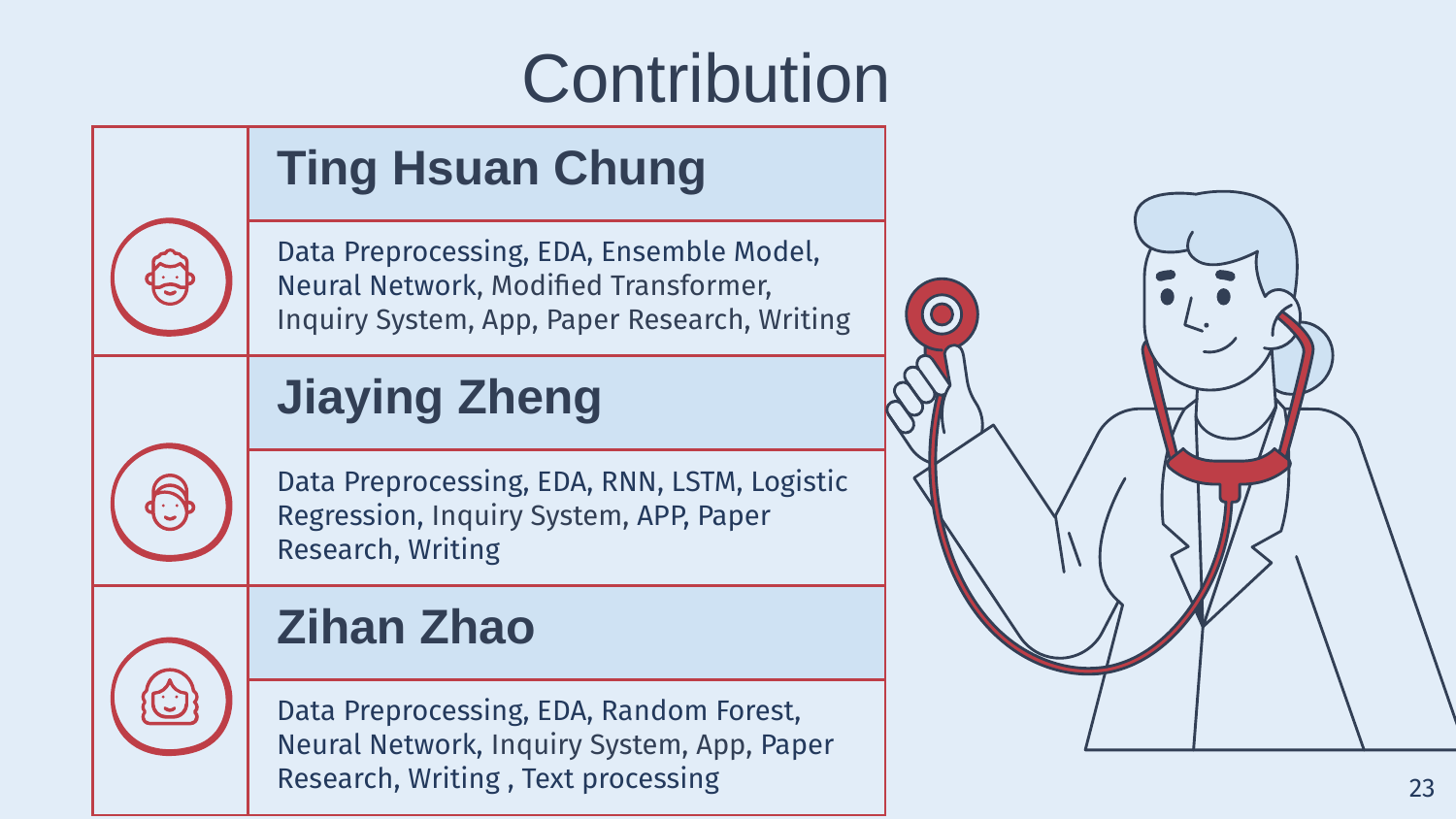

# Contribution
|  | Ting Hsuan Chung |
| --- | --- |
|  | Data Preprocessing, EDA, Ensemble Model, Neural Network, Modified Transformer, Inquiry System, App, Paper Research, Writing |
|  | Jiaying Zheng |
|  | Data Preprocessing, EDA, RNN, LSTM, Logistic Regression, Inquiry System, APP, Paper Research, Writing |
|  | Zihan Zhao |
|  | Data Preprocessing, EDA, Random Forest, Neural Network, Inquiry System, App, Paper Research, Writing , Text processing |

23